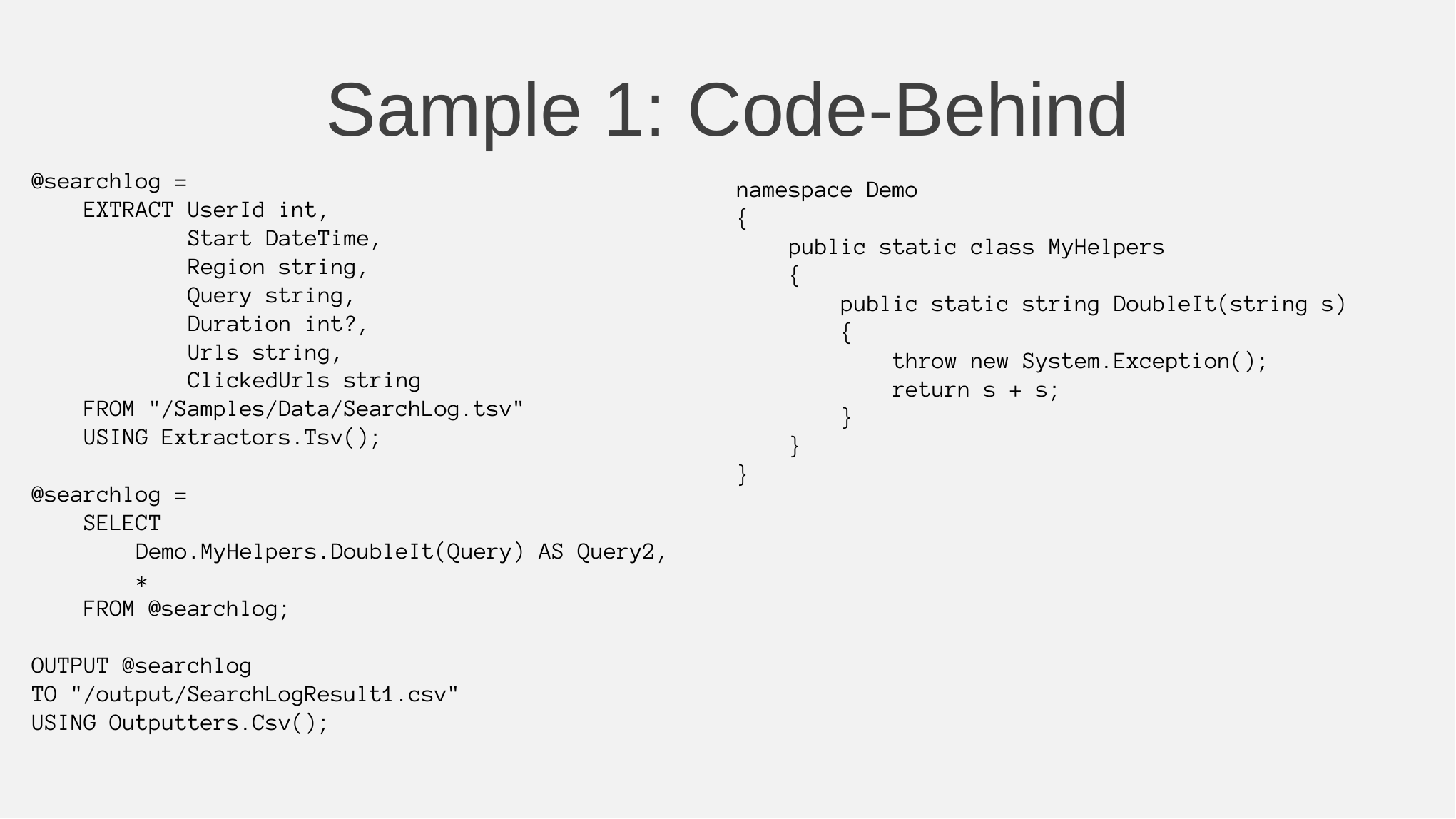

# Sample 1: Code-Behind
@searchlog =
    EXTRACT UserId int,
            Start DateTime,
            Region string,
            Query string,
            Duration int?,
            Urls string,
            ClickedUrls string
    FROM "/Samples/Data/SearchLog.tsv"
    USING Extractors.Tsv();

@searchlog =
    SELECT
        Demo.MyHelpers.DoubleIt(Query) AS Query2,
        *
    FROM @searchlog;

OUTPUT @searchlog
TO "/output/SearchLogResult1.csv"
USING Outputters.Csv();

namespace Demo
{
    public static class MyHelpers
    {
        public static string DoubleIt(string s)
        {
            throw new System.Exception();
            return s + s;
        }
    }
}